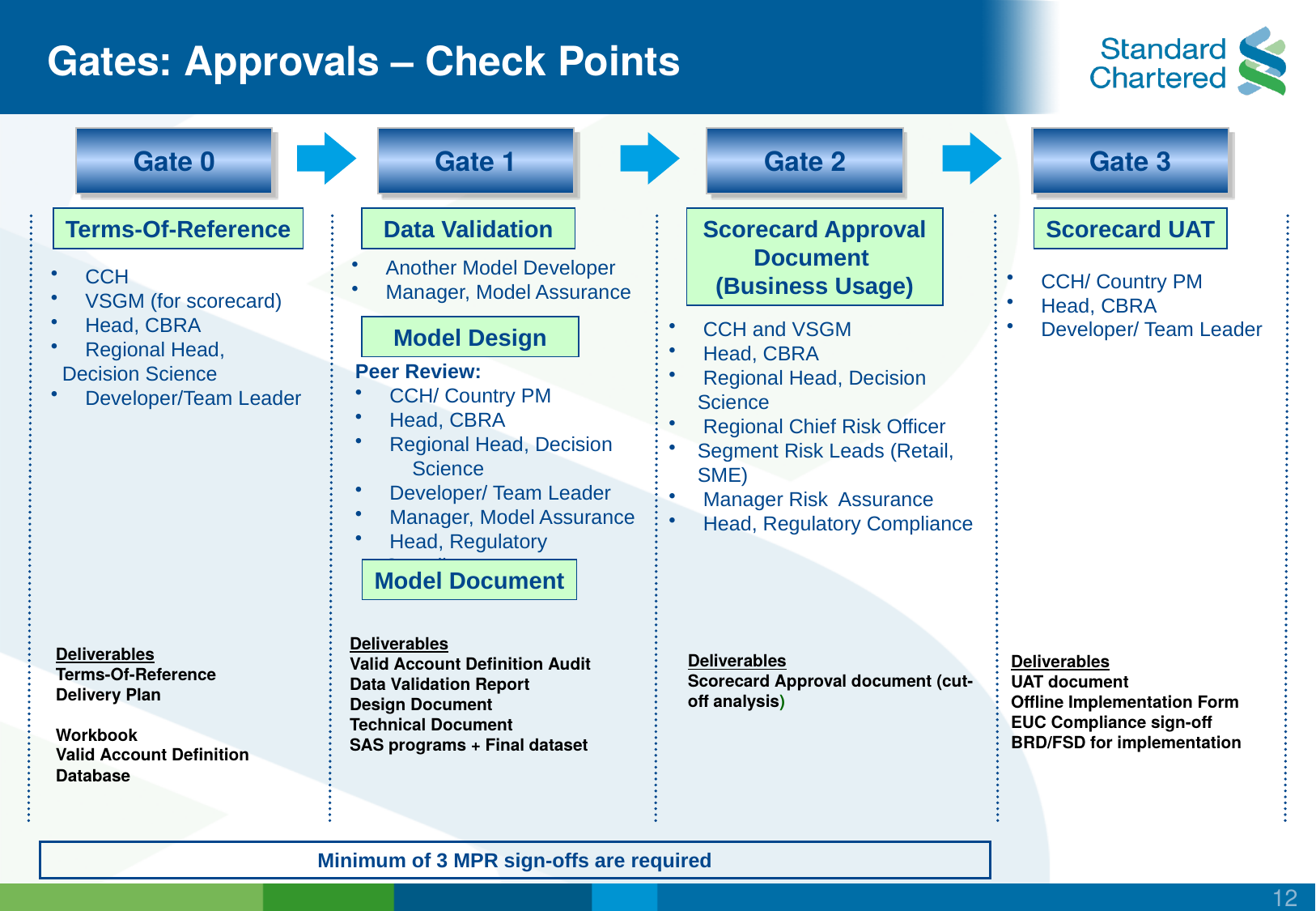

Gates: Approvals – Check Points
Gate 0
Gate 1
Gate 2
Gate 3

Terms-Of-Reference
Data Validation
Scorecard Approval Document
(Business Usage)
Scorecard UAT

 Another Model Developer
 Manager, Model Assurance
 CCH
 VSGM (for scorecard)
 Head, CBRA
 Regional Head,
  Decision Science
 Developer/Team Leader

 CCH/ Country PM
 Head, CBRA
 Developer/ Team Leader

 CCH and VSGM
 Head, CBRA
 Regional Head, Decision Science
 Regional Chief Risk Officer
Segment Risk Leads (Retail, SME)
 Manager Risk  Assurance
 Head, Regulatory Compliance

Model Design
Peer Review:
 CCH/ Country PM
 Head, CBRA
 Regional Head, Decision             Science
 Developer/ Team Leader
 Manager, Model Assurance
 Head, Regulatory Compliance

Model Document
Deliverables
Valid Account Definition Audit
Data Validation Report
Design Document
Technical Document
SAS programs + Final dataset

Deliverables
Terms-Of-Reference
Delivery Plan

Workbook
Valid Account Definition
Database
Deliverables
Scorecard Approval document (cut-off analysis)

Deliverables
UAT document
Offline Implementation Form
EUC Compliance sign-off
BRD/FSD for implementation

Minimum of 3 MPR sign-offs are required
12